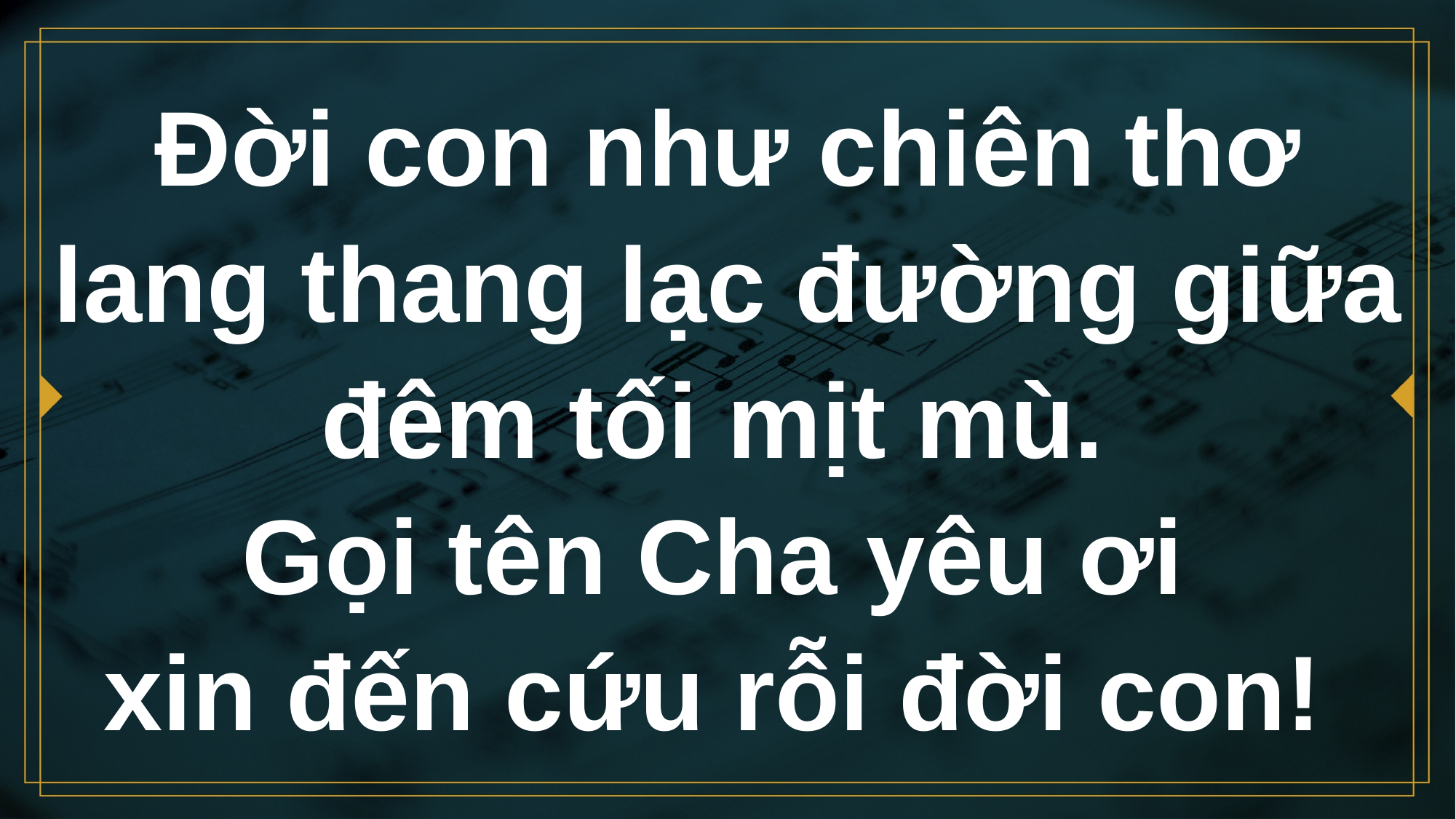

# Đời con như chiên thơ lang thang lạc đường giữa đêm tối mịt mù. Gọi tên Cha yêu ơi xin đến cứu rỗi đời con!